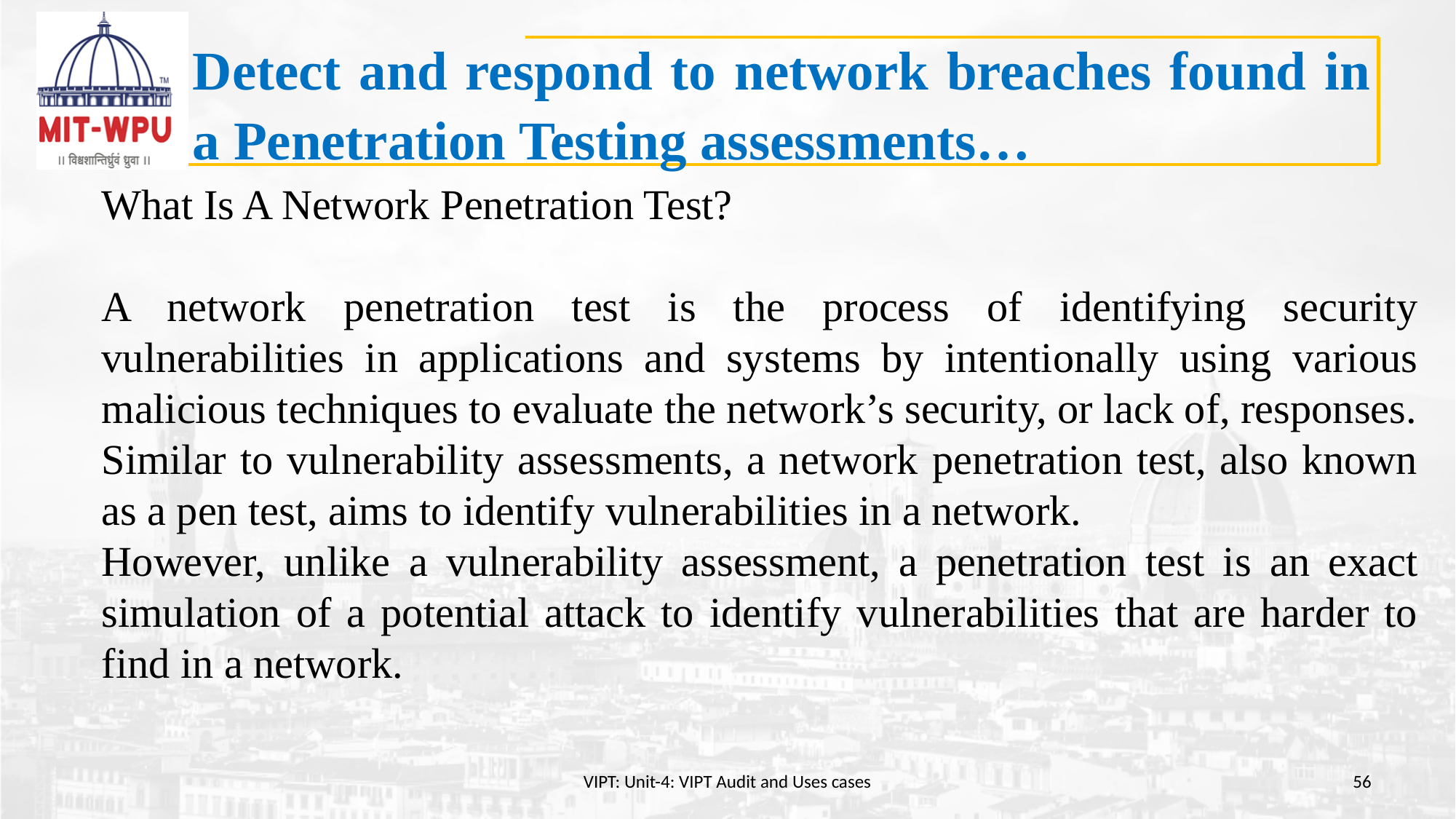

# Detect and respond to network breaches found in a Penetration Testing assessments…
What Is A Network Penetration Test?

A network penetration test is the process of identifying security vulnerabilities in applications and systems by intentionally using various malicious techniques to evaluate the network’s security, or lack of, responses.
Similar to vulnerability assessments, a network penetration test, also known as a pen test, aims to identify vulnerabilities in a network.
However, unlike a vulnerability assessment, a penetration test is an exact simulation of a potential attack to identify vulnerabilities that are harder to find in a network.

VIPT: Unit-4: VIPT Audit and Uses cases
56